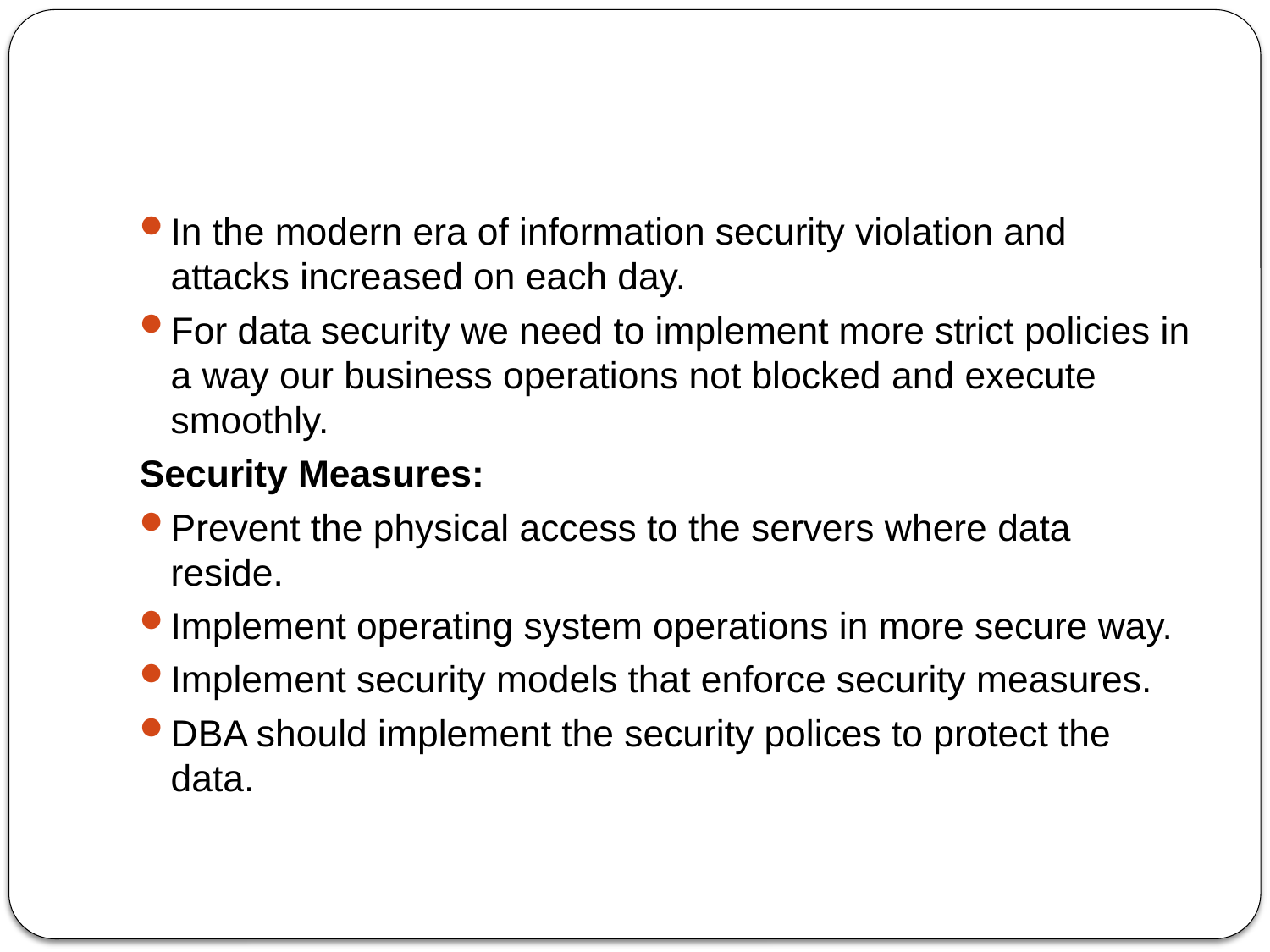

#
In the modern era of information security violation and attacks increased on each day.
For data security we need to implement more strict policies in a way our business operations not blocked and execute smoothly.
Security Measures:
Prevent the physical access to the servers where data reside.
Implement operating system operations in more secure way.
Implement security models that enforce security measures.
DBA should implement the security polices to protect the data.